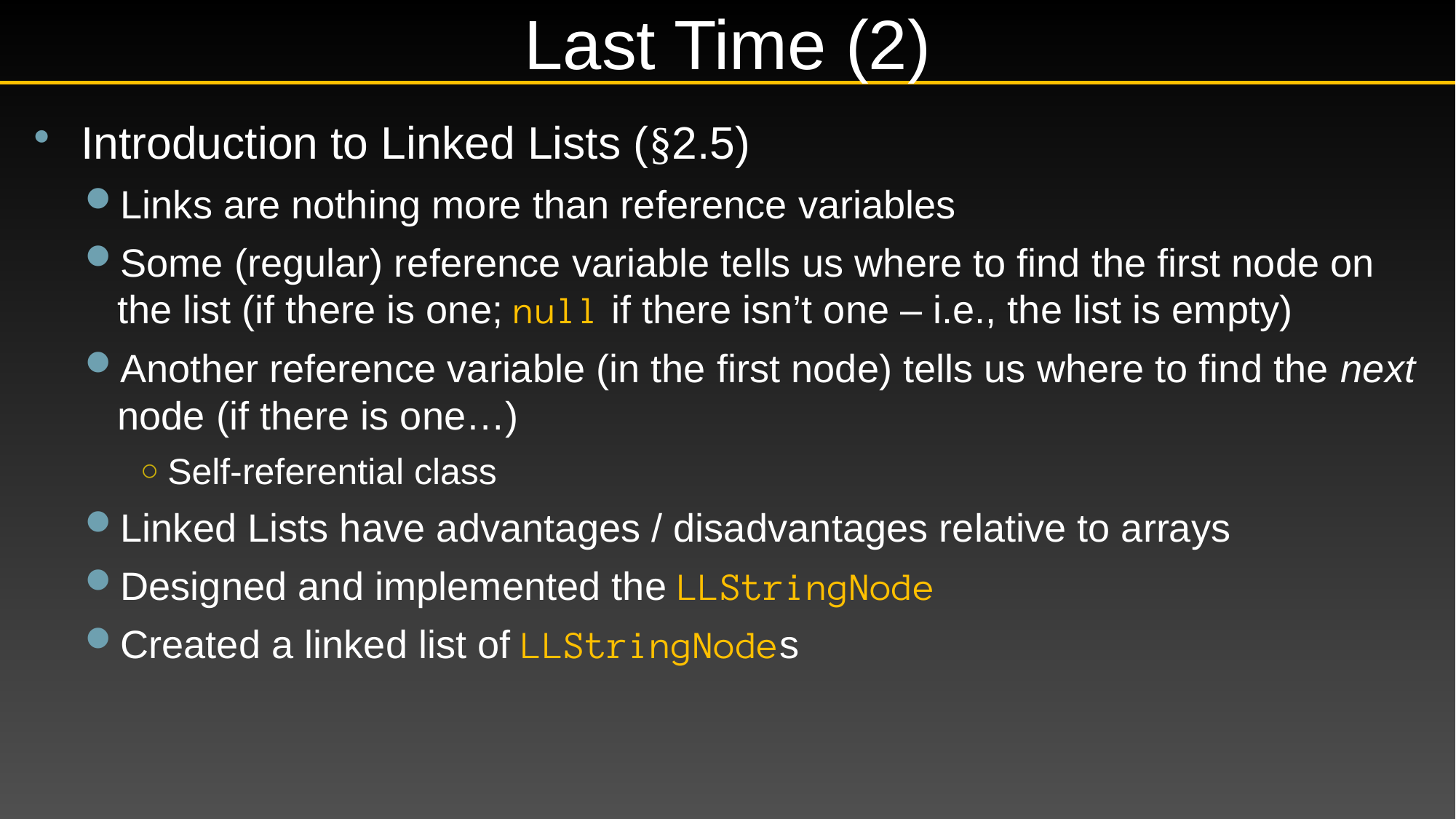

# Last Time (2)
Introduction to Linked Lists (§2.5)
Links are nothing more than reference variables
Some (regular) reference variable tells us where to find the first node on the list (if there is one; null if there isn’t one – i.e., the list is empty)
Another reference variable (in the first node) tells us where to find the next node (if there is one…)
Self-referential class
Linked Lists have advantages / disadvantages relative to arrays
Designed and implemented the LLStringNode
Created a linked list of LLStringNodes